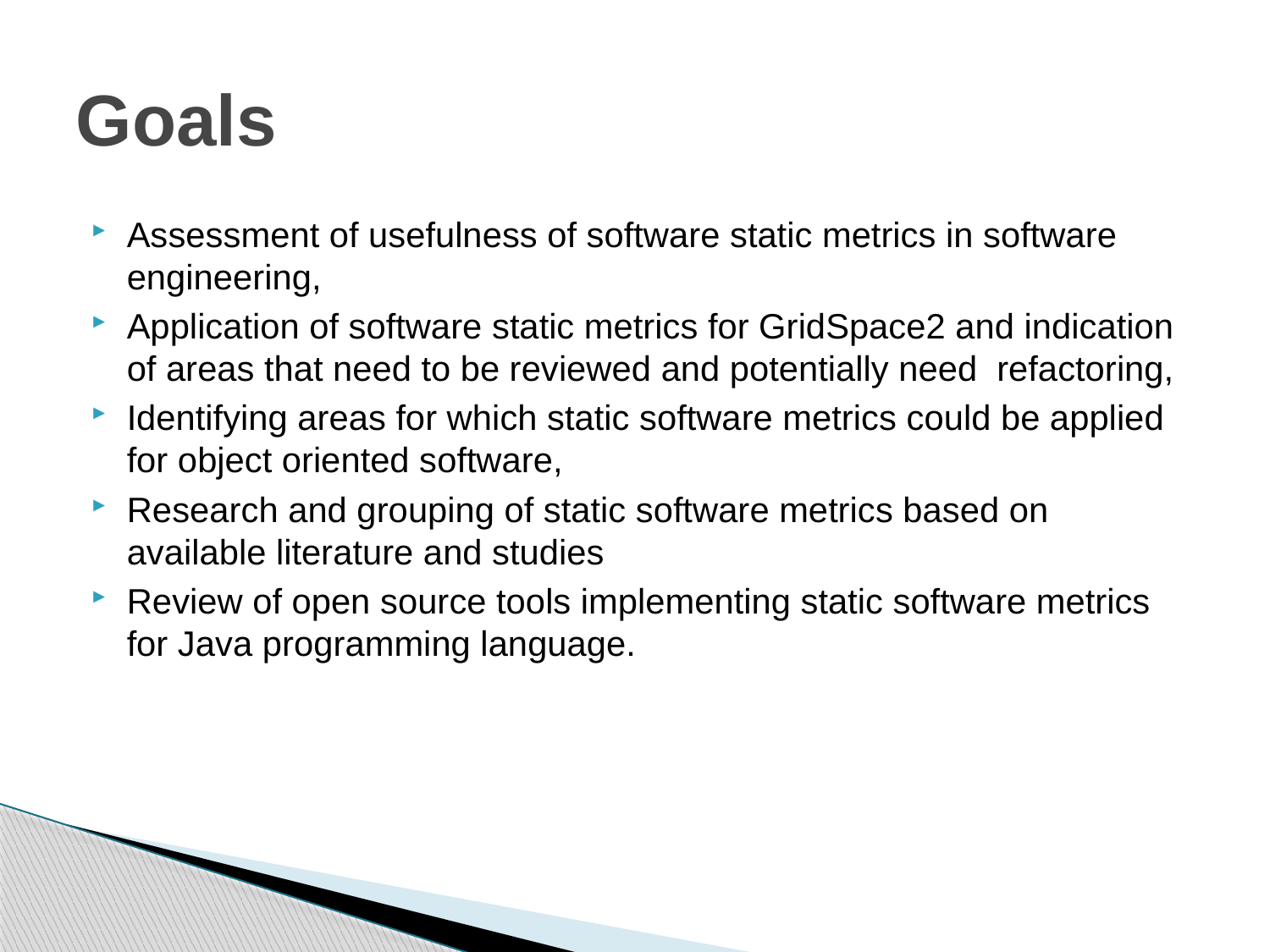

# Goals
Assessment of usefulness of software static metrics in software engineering,
Application of software static metrics for GridSpace2 and indication of areas that need to be reviewed and potentially need  refactoring,
Identifying areas for which static software metrics could be applied for object oriented software,
Research and grouping of static software metrics based on available literature and studies
Review of open source tools implementing static software metrics for Java programming language.